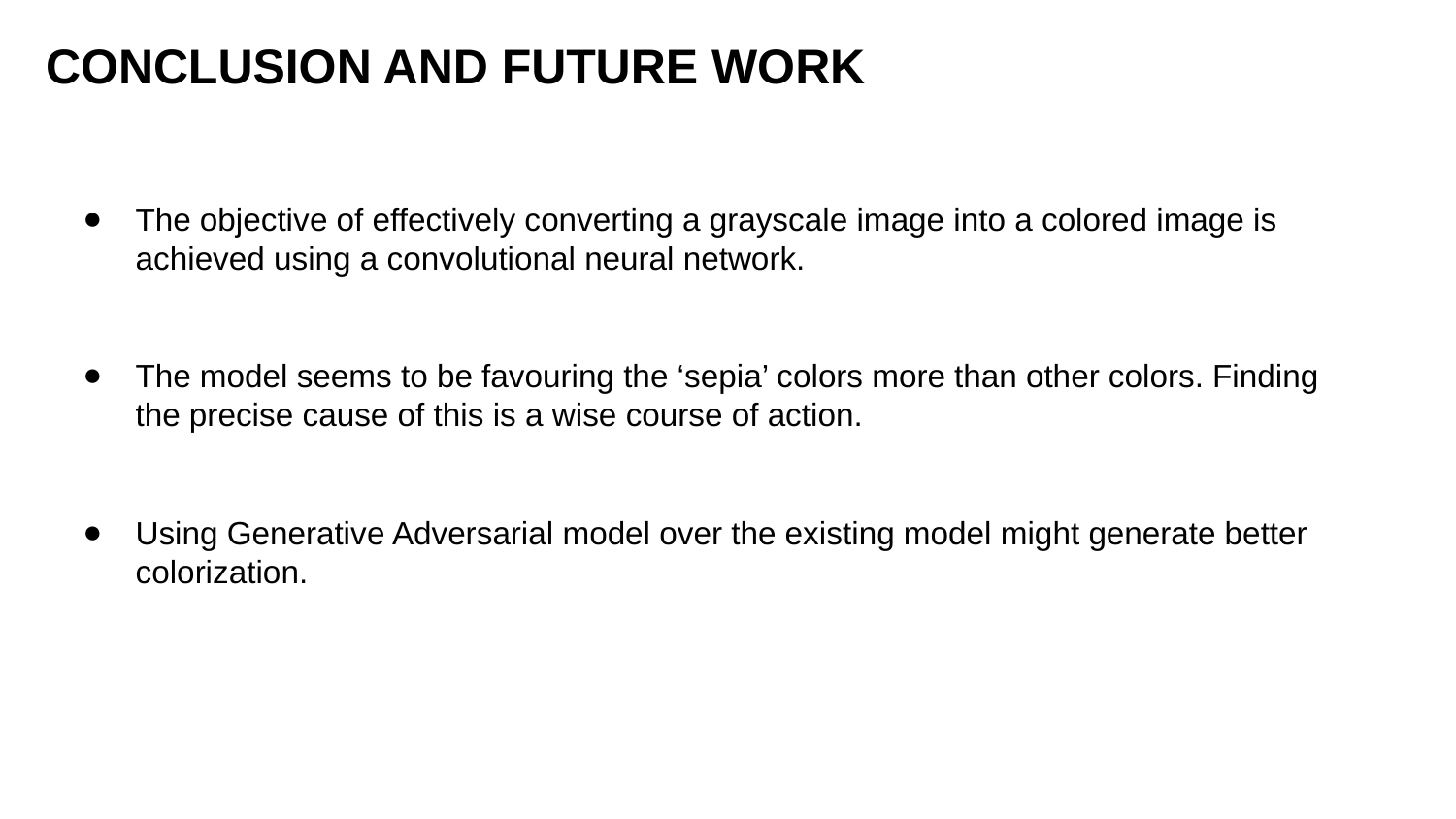

# CONCLUSION AND FUTURE WORK
The objective of effectively converting a grayscale image into a colored image is achieved using a convolutional neural network.

The model seems to be favouring the ‘sepia’ colors more than other colors. Finding the precise cause of this is a wise course of action.

Using Generative Adversarial model over the existing model might generate better colorization.